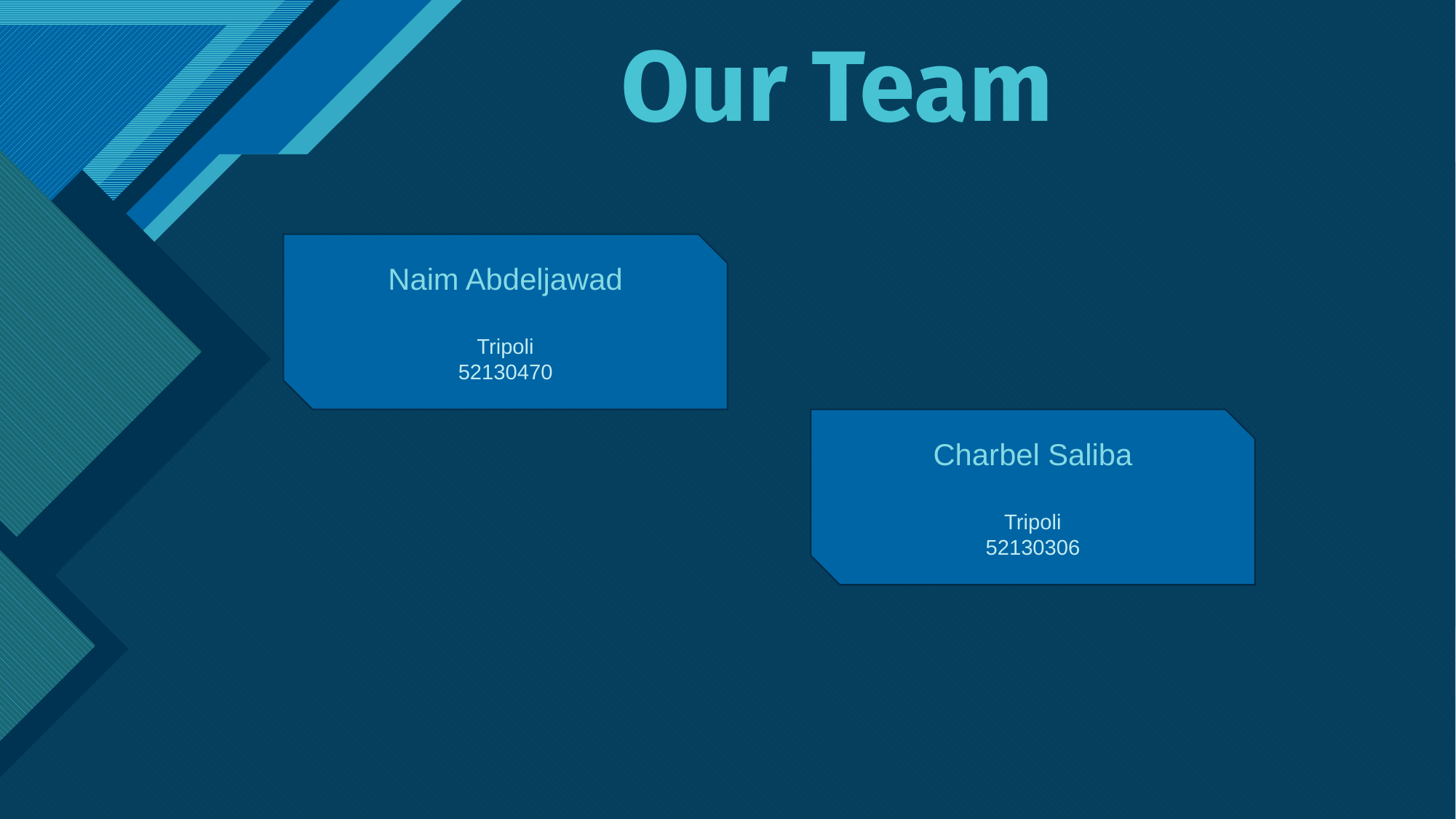

# Our Team
Naim Abdeljawad

Tripoli
52130470
Charbel Saliba

Tripoli
52130306